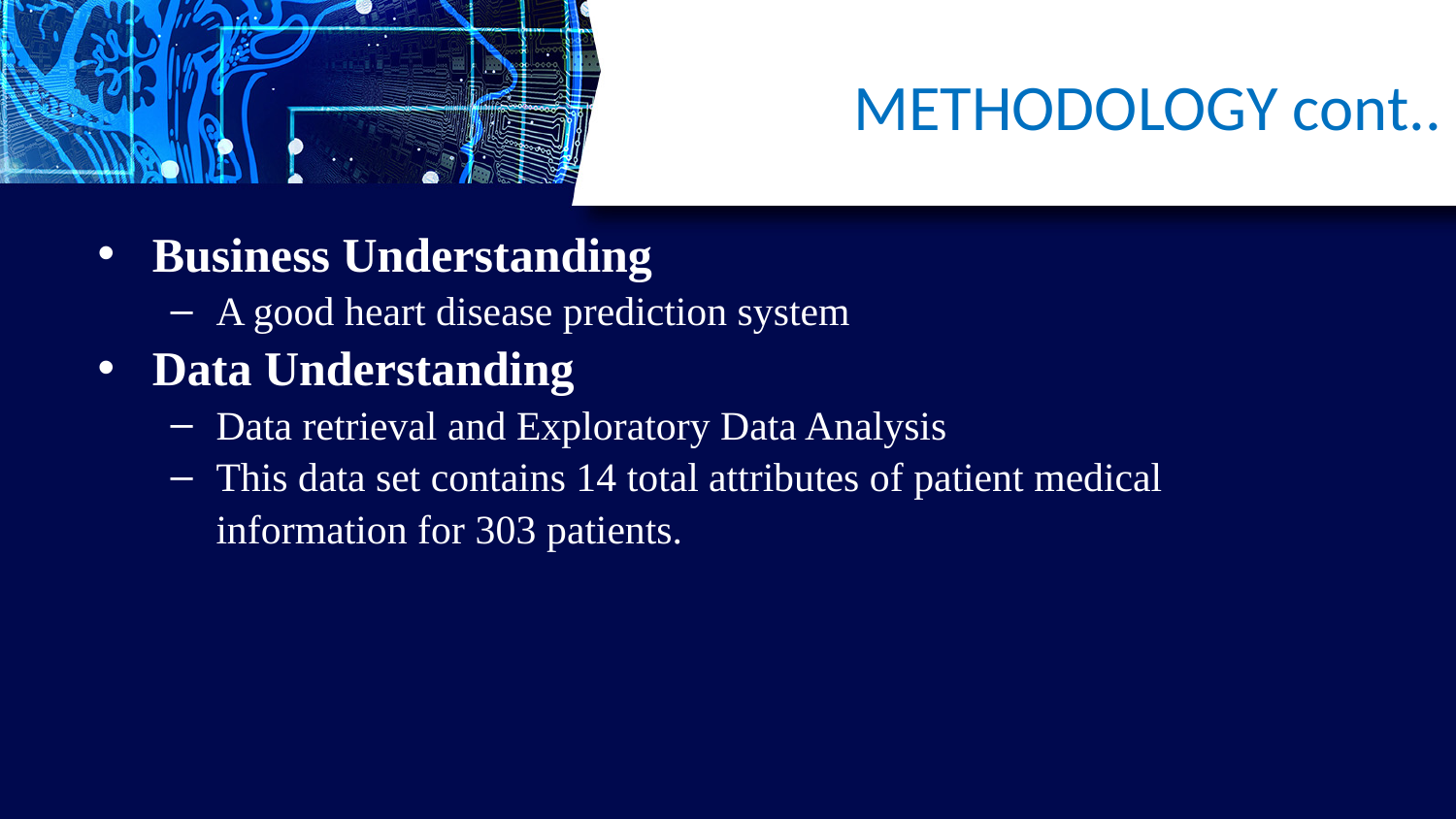

# METHODOLOGY cont..
Business Understanding
A good heart disease prediction system
Data Understanding
Data retrieval and Exploratory Data Analysis
This data set contains 14 total attributes of patient medical information for 303 patients.